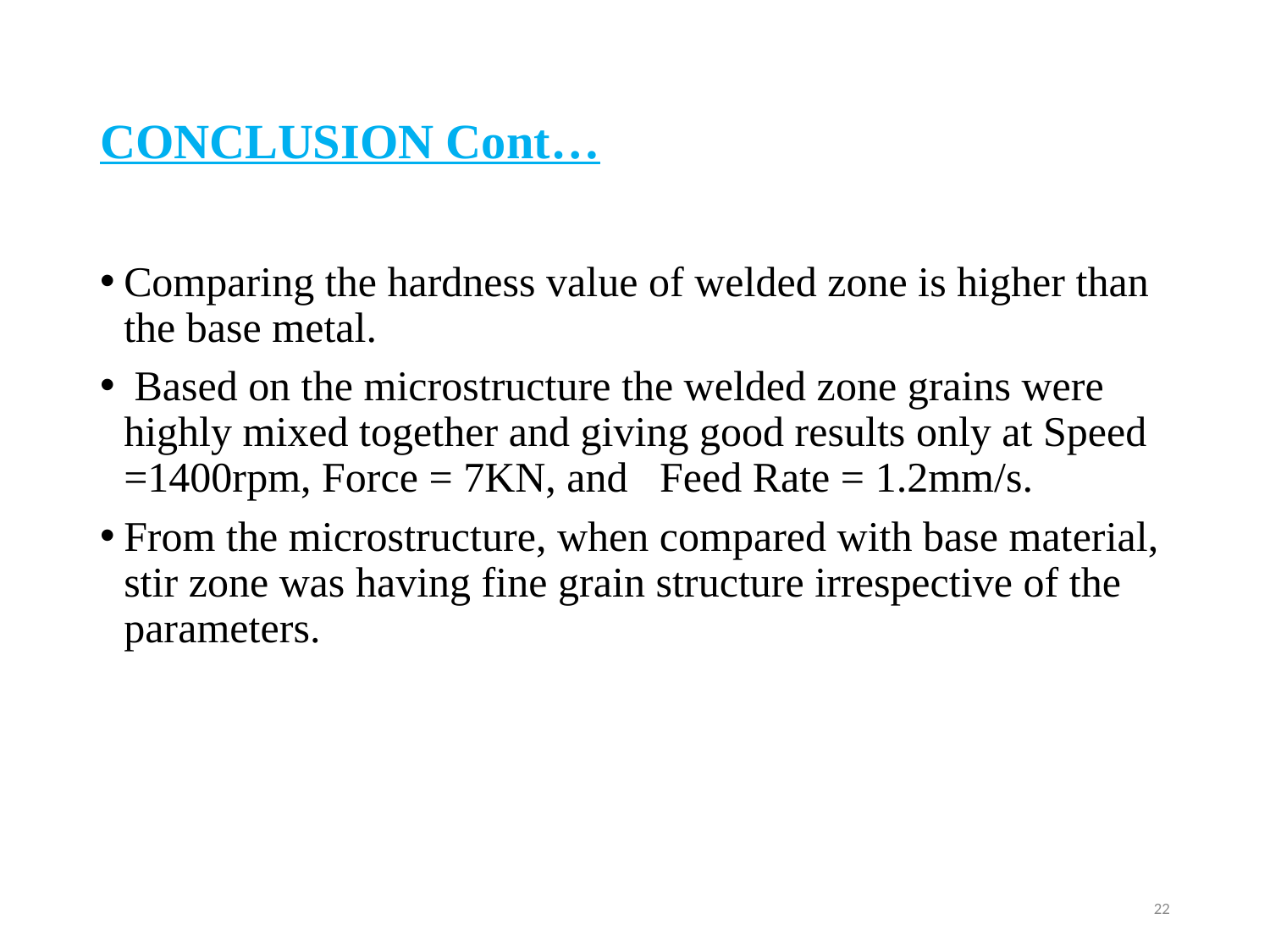

# CONCLUSION Cont…
Comparing the hardness value of welded zone is higher than the base metal.
 Based on the microstructure the welded zone grains were highly mixed together and giving good results only at Speed =1400rpm, Force = 7KN, and   Feed Rate = 1.2mm/s.
From the microstructure, when compared with base material, stir zone was having fine grain structure irrespective of the parameters.

22